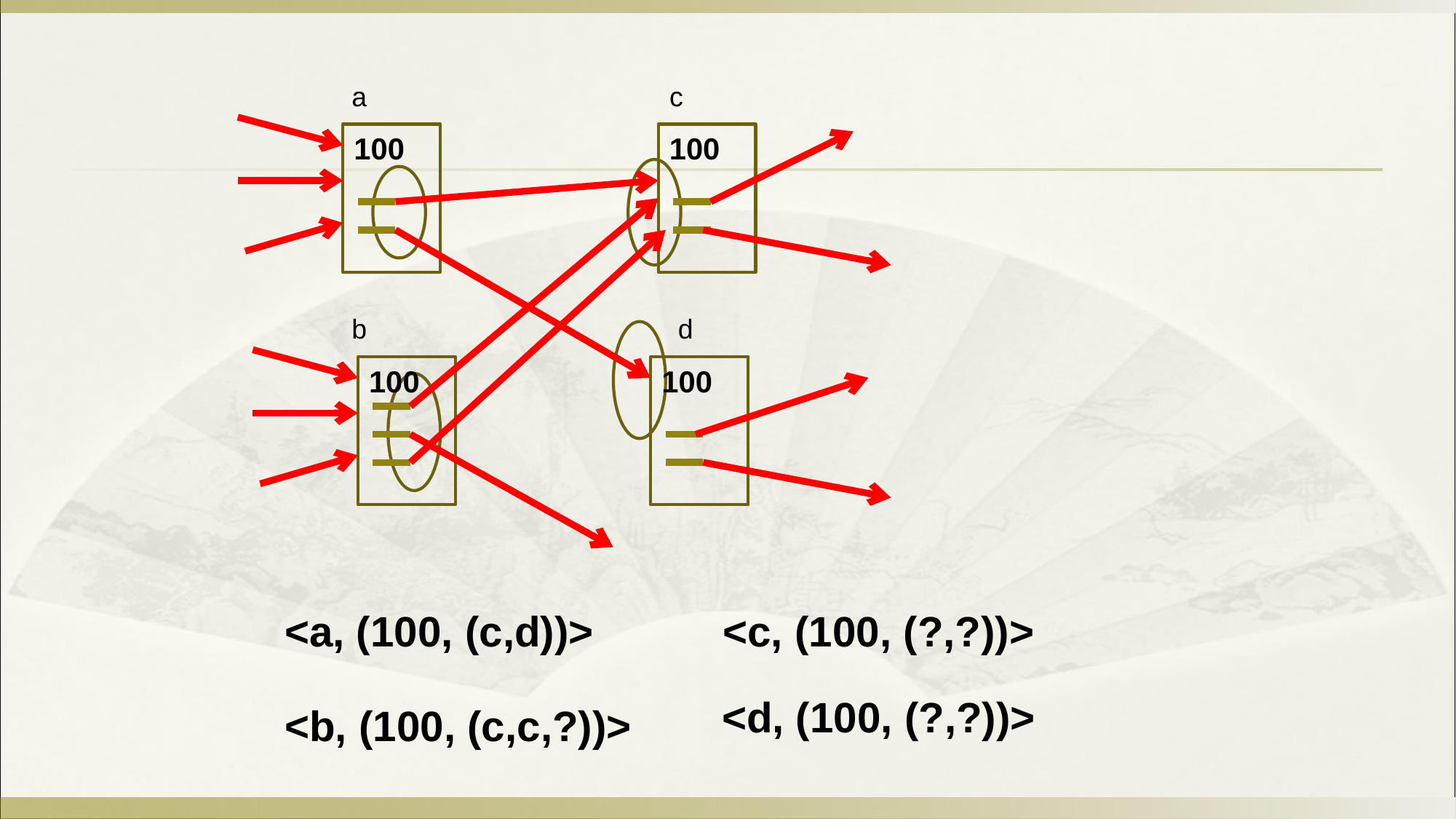

a
c
100
100

100
100

b
d
<a, (100, (c,d))>
<c, (100, (?,?))>
<d, (100, (?,?))>
<b, (100, (c,c,?))>